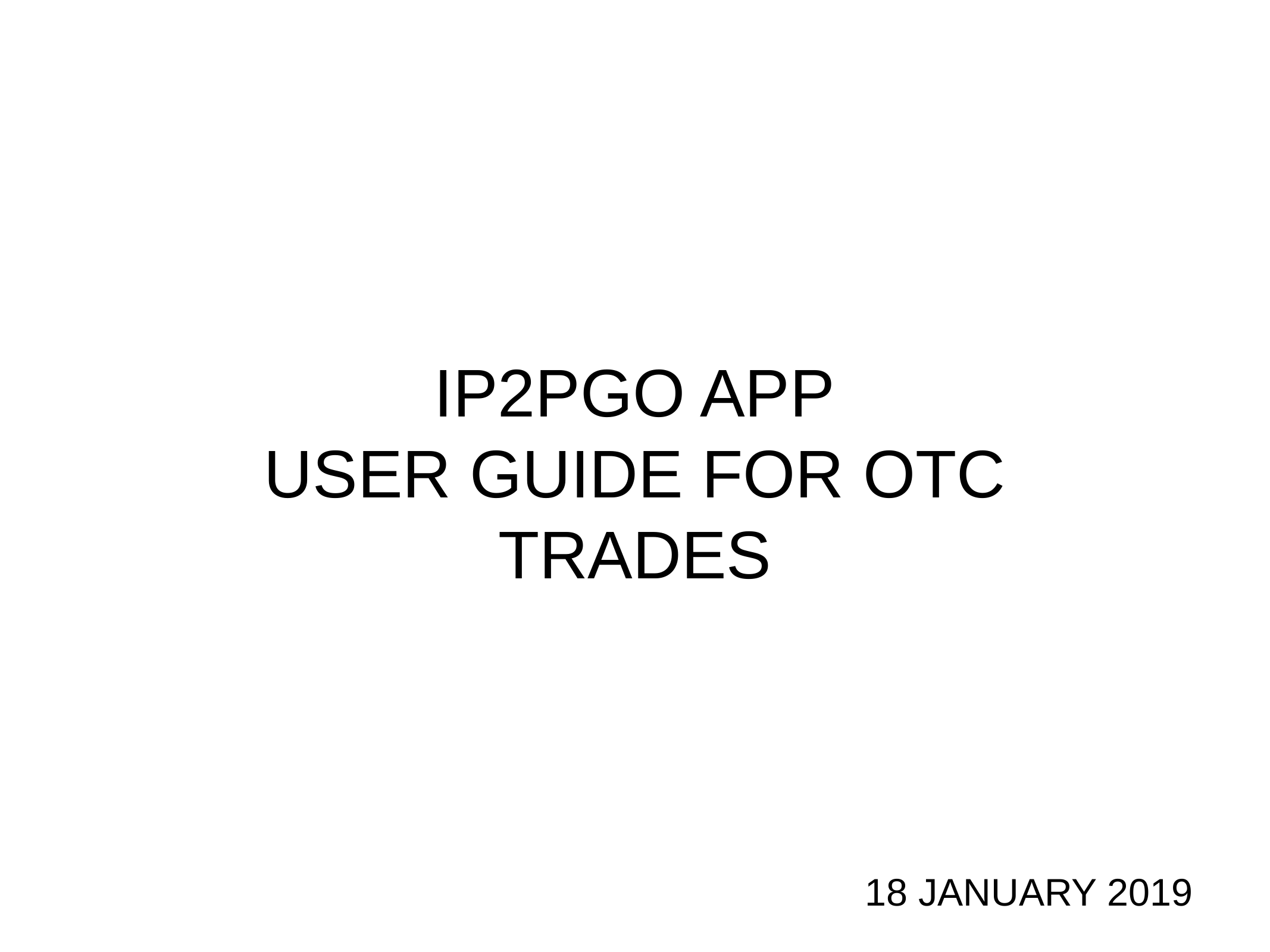

# IP2PGO APP
USER GUIDE FOR OTC TRADES
  18 JANUARY 2019